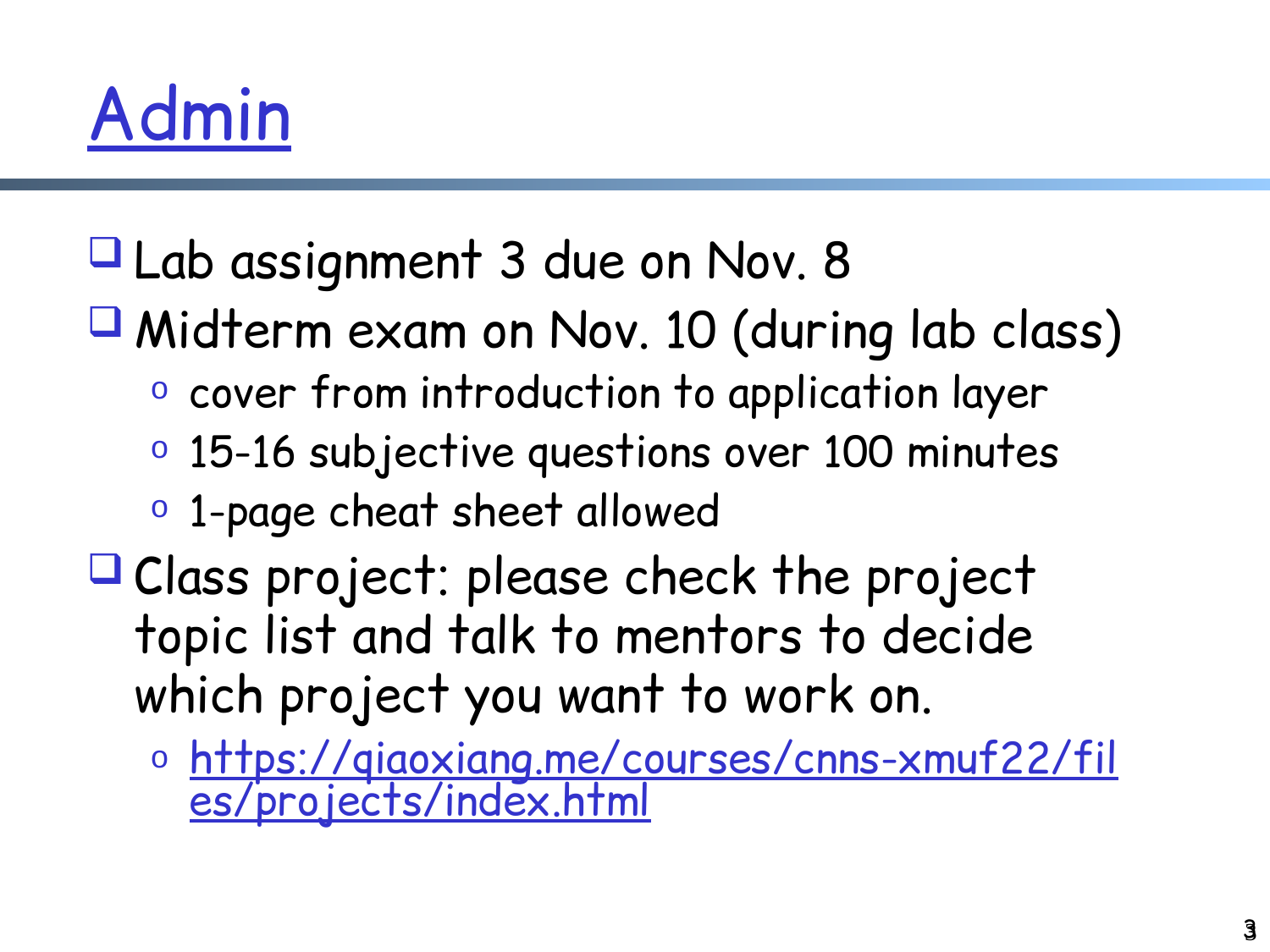

# Admin
Lab assignment 3 due on Nov. 8
Midterm exam on Nov. 10 (during lab class)
cover from introduction to application layer
15-16 subjective questions over 100 minutes
1-page cheat sheet allowed
Class project: please check the project topic list and talk to mentors to decide which project you want to work on.
https://qiaoxiang.me/courses/cnns-xmuf22/files/projects/index.html
3
3